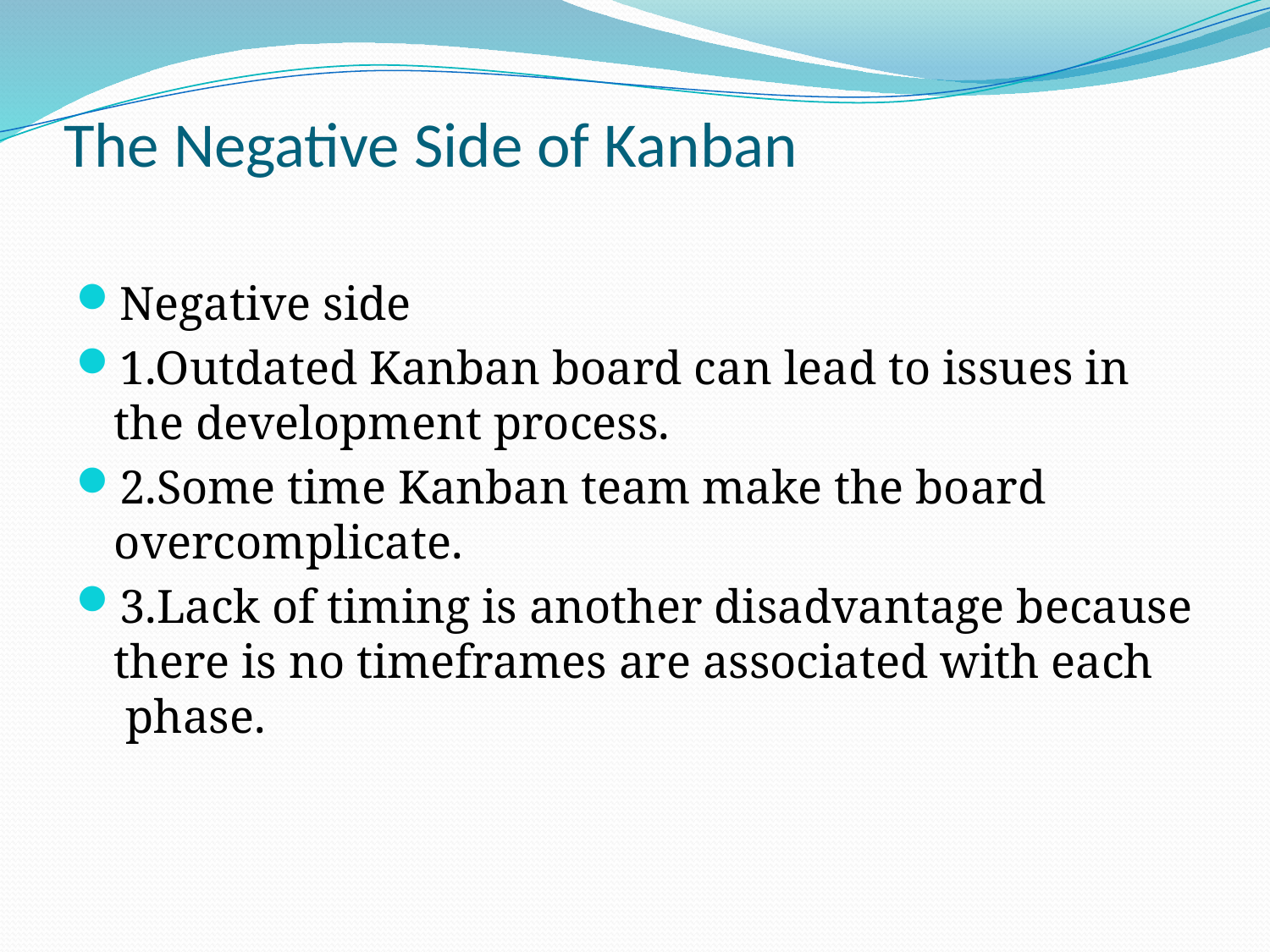

# The Negative Side of Kanban
Negative side
1.Outdated Kanban board can lead to issues in the development process.
2.Some time Kanban team make the board overcomplicate.
3.Lack of timing is another disadvantage because there is no timeframes are associated with each  phase.